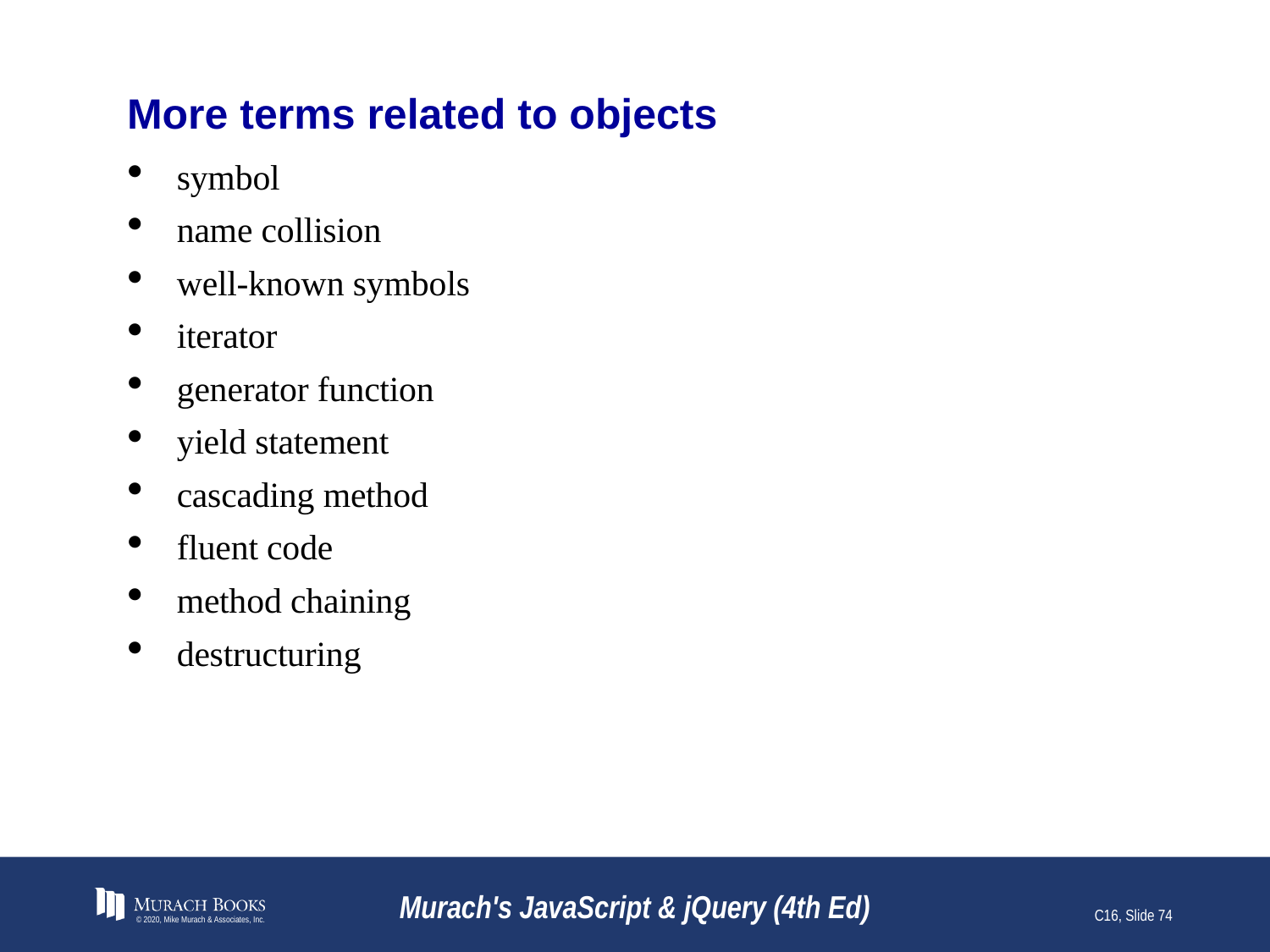

# More terms related to objects
symbol
name collision
well-known symbols
iterator
generator function
yield statement
cascading method
fluent code
method chaining
destructuring

© 2020, Mike Murach & Associates, Inc.
Murach's JavaScript & jQuery (4th Ed)

C16, Slide 74